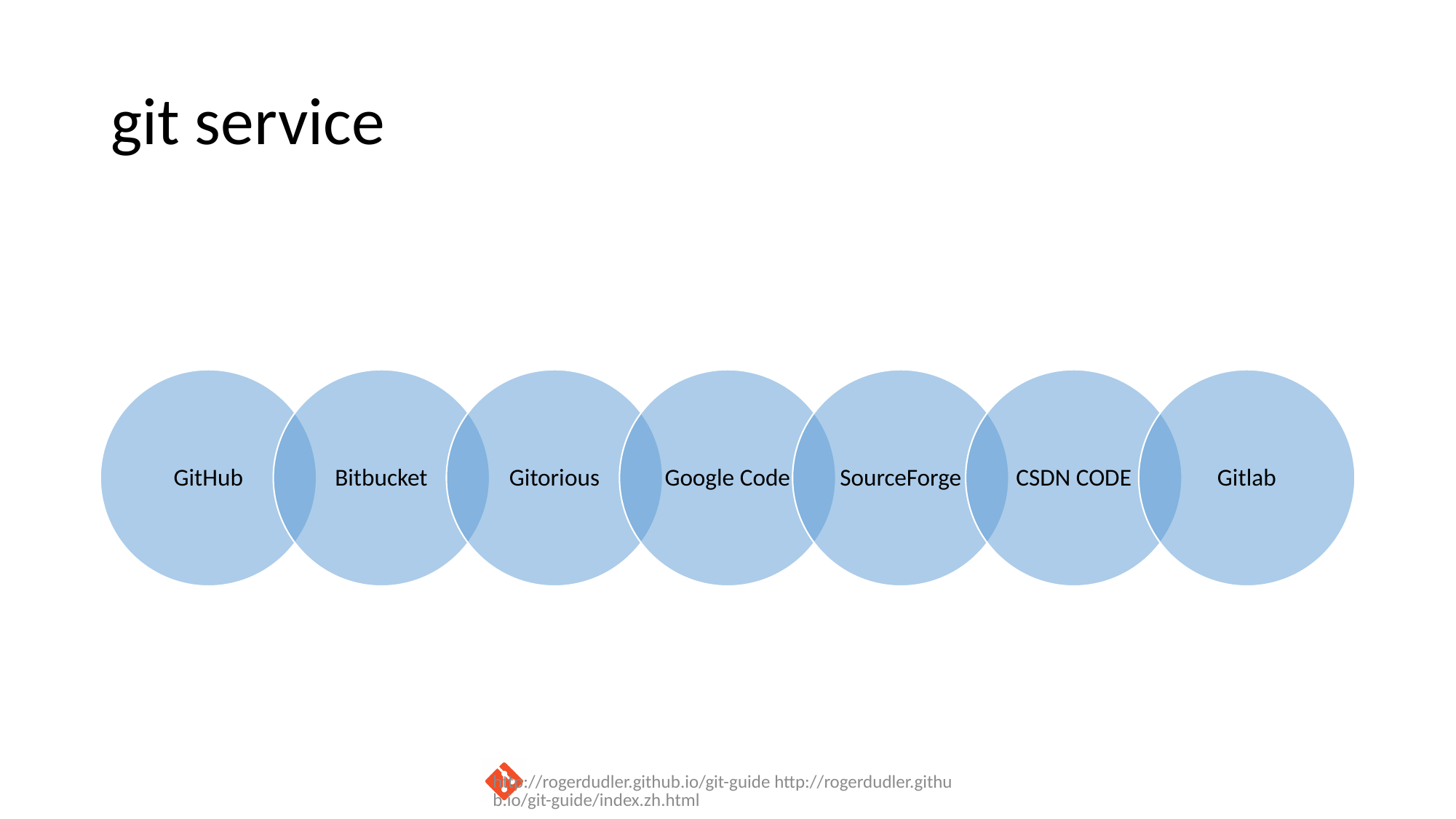

# git service
GitHub
Bitbucket
Gitorious
Google Code
SourceForge
CSDN CODE
Gitlab
http://rogerdudler.github.io/git-guide http://rogerdudler.github.io/git-guide/index.zh.html